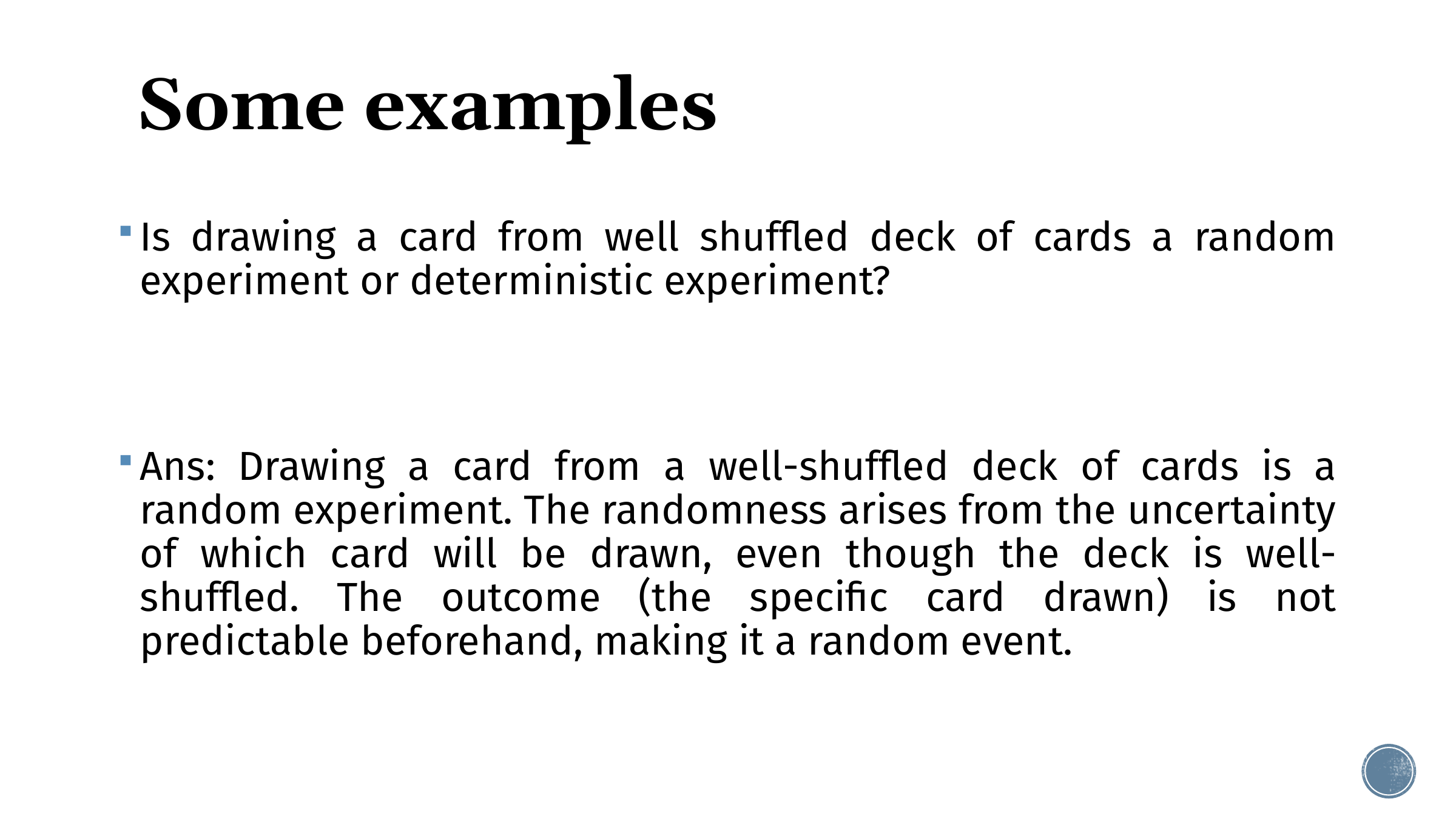

# Some examples
Is drawing a card from well shuffled deck of cards a random experiment or deterministic experiment?

Ans: Drawing a card from a well-shuffled deck of cards is a random experiment. The randomness arises from the uncertainty of which card will be drawn, even though the deck is well-shuffled. The outcome (the specific card drawn) is not predictable beforehand, making it a random event.